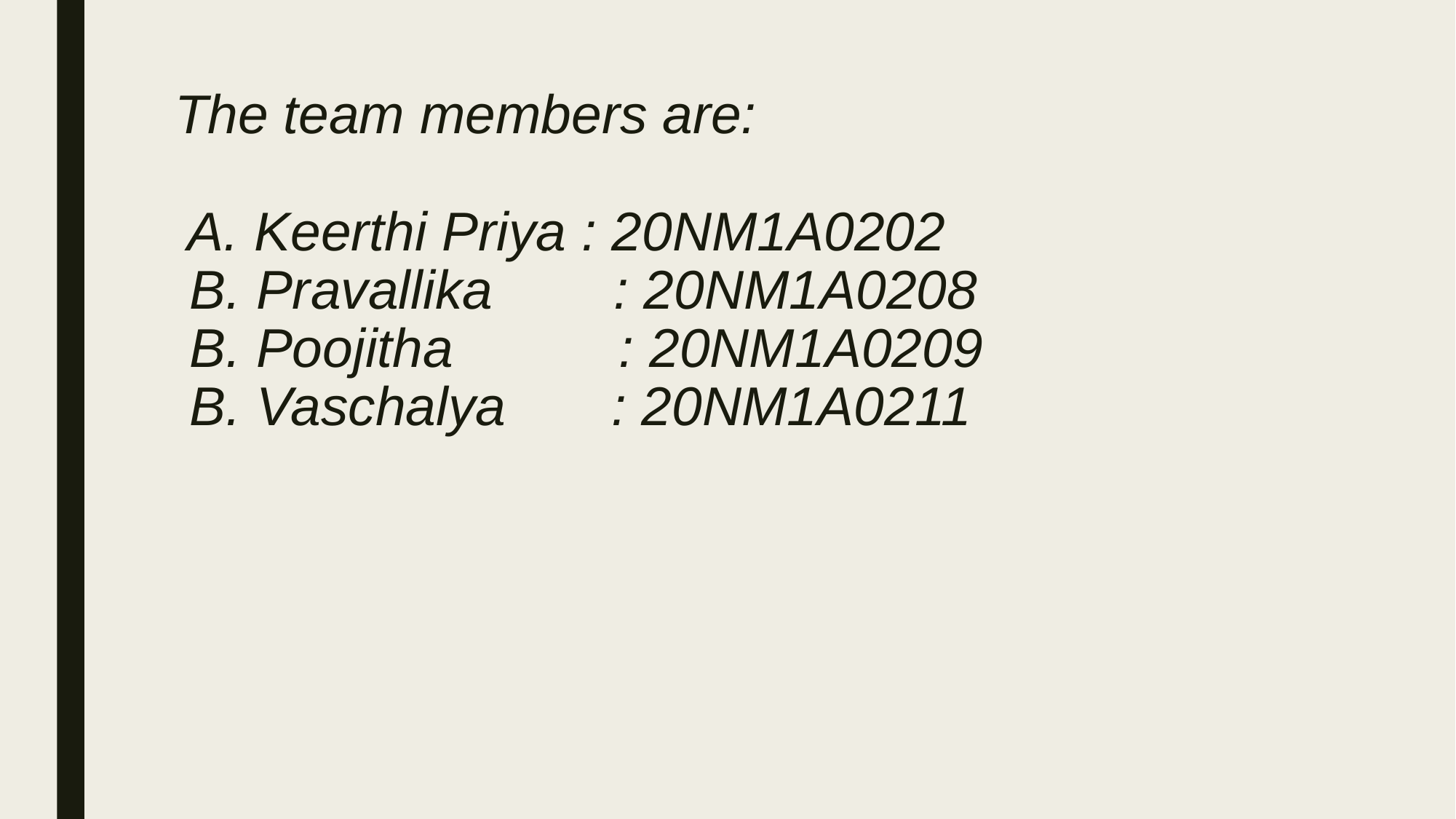

# The team members are: A. Keerthi Priya : 20NM1A0202 B. Pravallika        : 20NM1A0208 B. Poojitha           : 20NM1A0209 B. Vaschalya       : 20NM1A0211